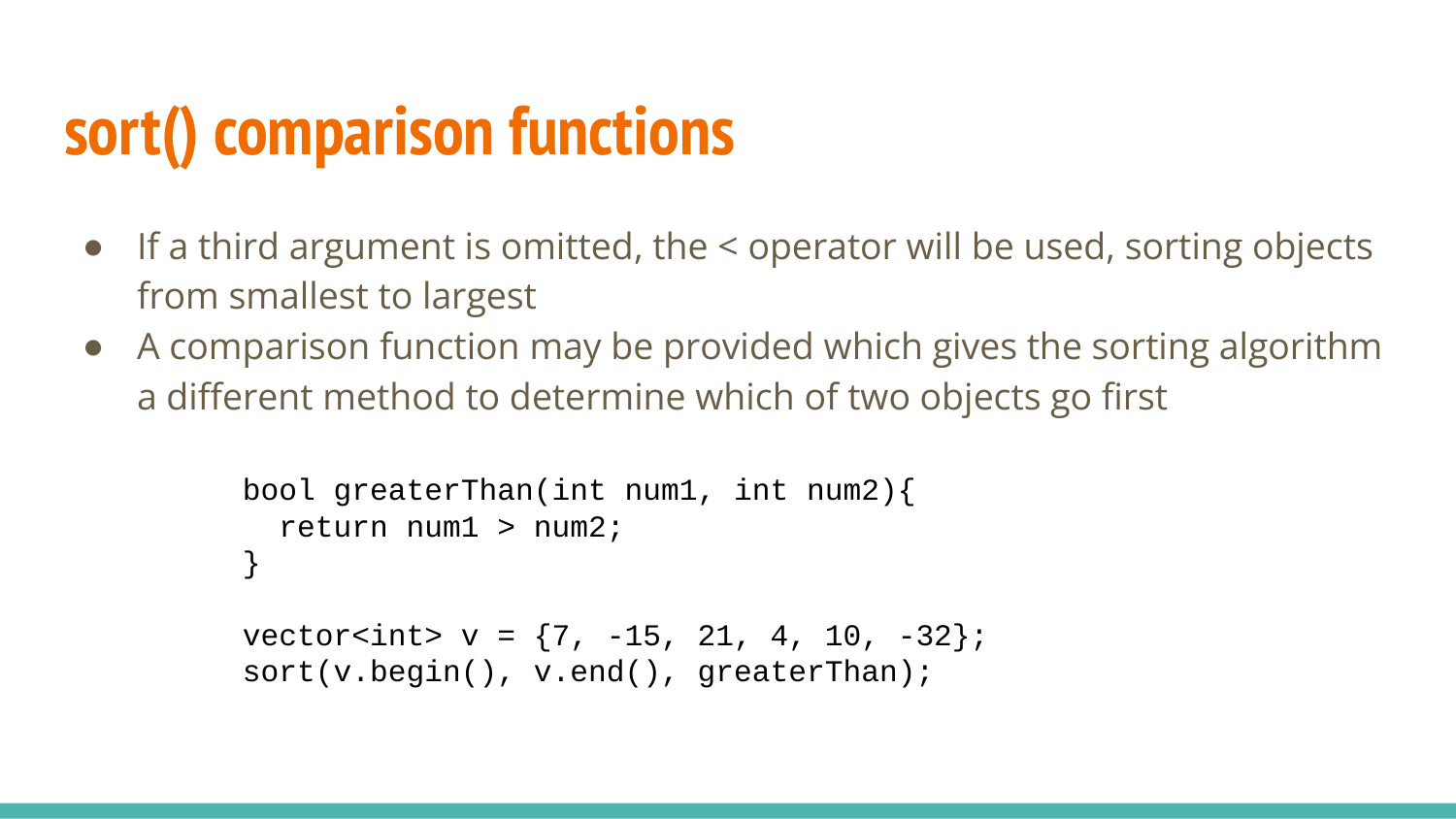

# sort() comparison functions
If a third argument is omitted, the < operator will be used, sorting objects from smallest to largest
A comparison function may be provided which gives the sorting algorithm a different method to determine which of two objects go first
bool greaterThan(int num1, int num2){
  return num1 > num2;
}

vector<int> v = {7, -15, 21, 4, 10, -32};
sort(v.begin(), v.end(), greaterThan);